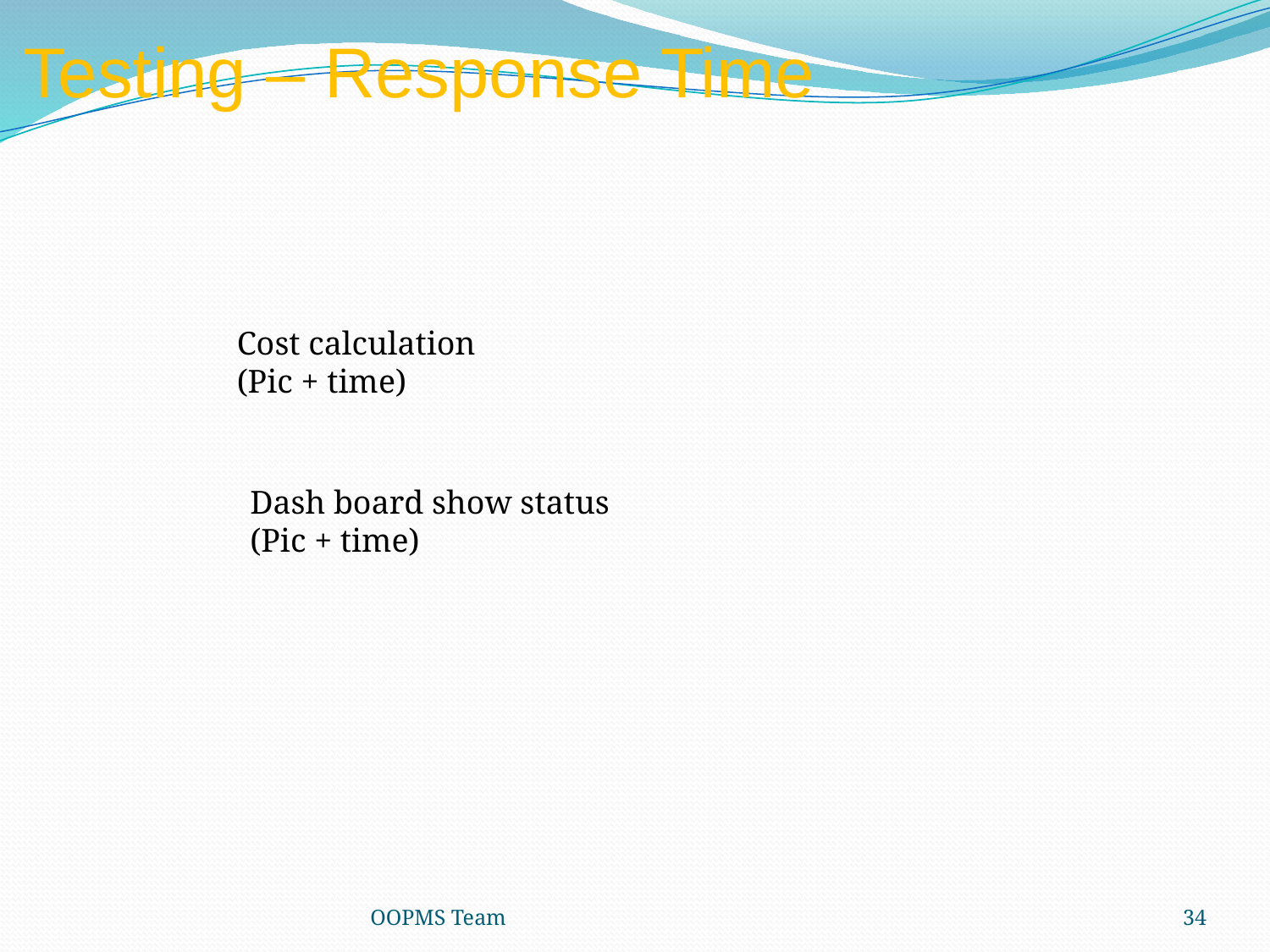

Testing – Response Time
Cost calculation
(Pic + time)
Dash board show status
(Pic + time)
OOPMS Team
34